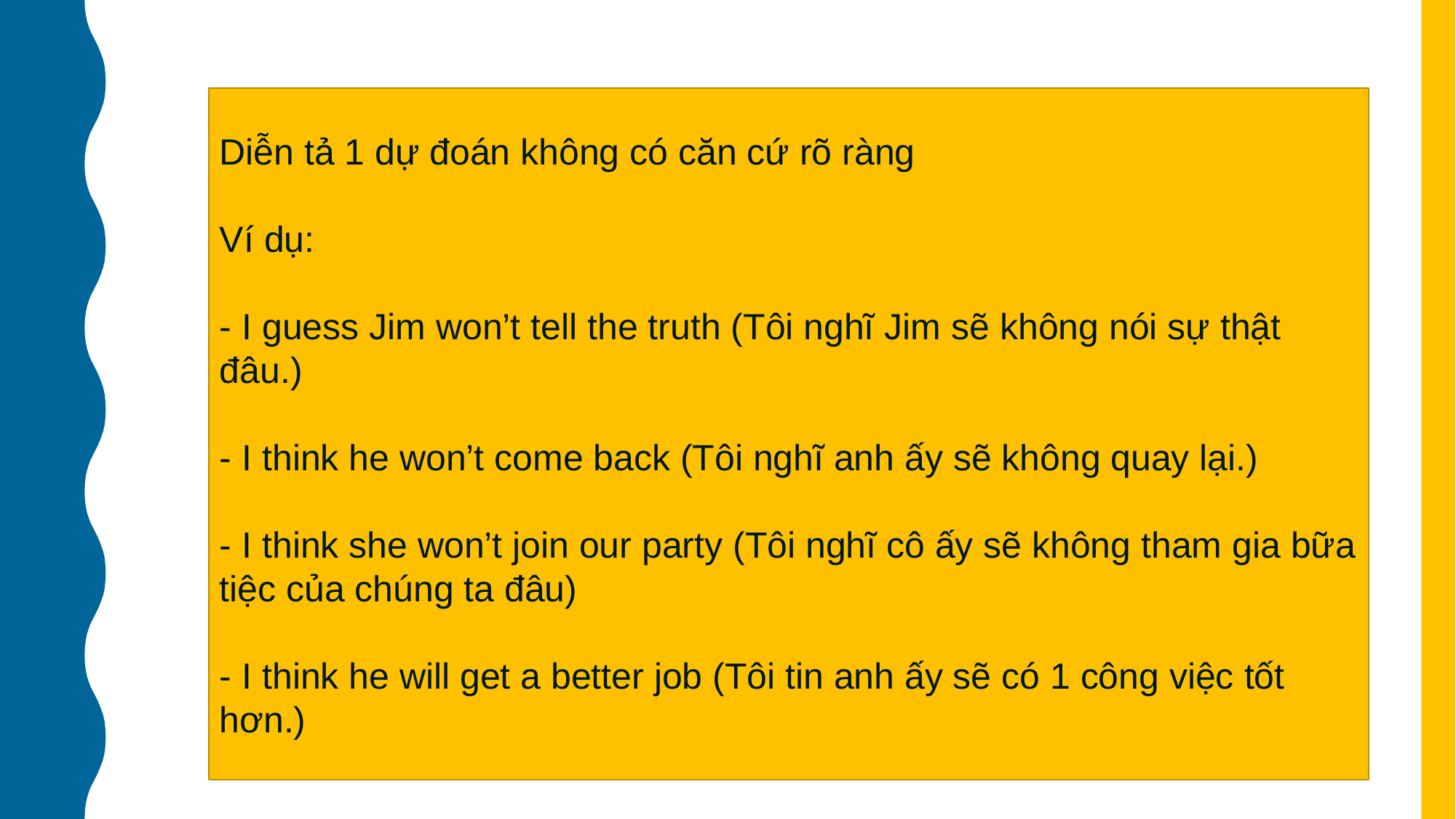

Diễn tả 1 dự đoán không có căn cứ rõ ràng

Ví dụ:

- I guess Jim won’t tell the truth (Tôi nghĩ Jim sẽ không nói sự thật đâu.)

- I think he won’t come back (Tôi nghĩ anh ấy sẽ không quay lại.)

- I think she won’t join our party (Tôi nghĩ cô ấy sẽ không tham gia bữa tiệc của chúng ta đâu)

- I think he will get a better job (Tôi tin anh ấy sẽ có 1 công việc tốt hơn.)